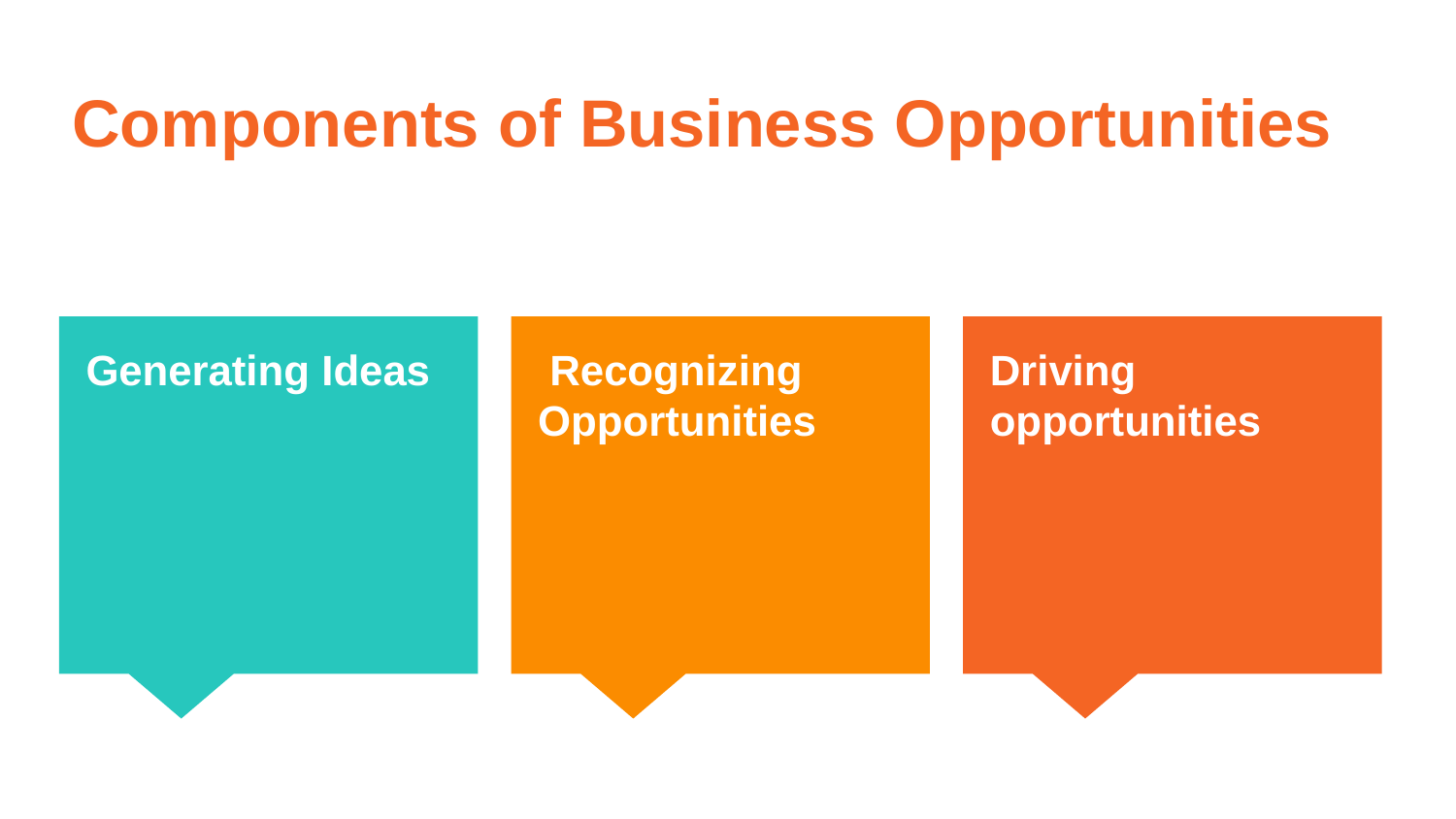

Components of Business Opportunities

Generating Ideas
 Recognizing Opportunities
# Driving opportunities